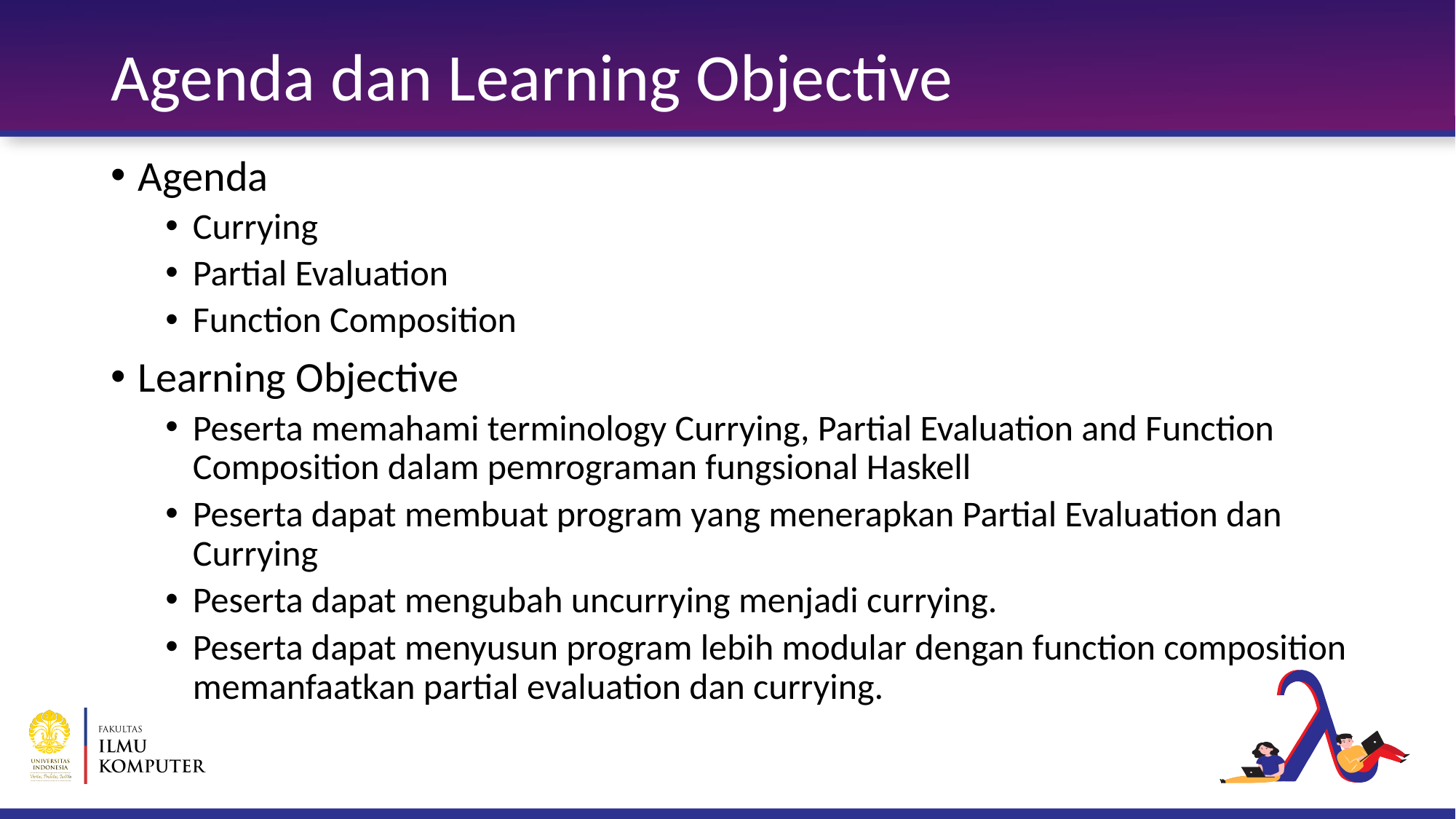

# Agenda dan Learning Objective
Agenda
Currying
Partial Evaluation
Function Composition
Learning Objective
Peserta memahami terminology Currying, Partial Evaluation and Function Composition dalam pemrograman fungsional Haskell
Peserta dapat membuat program yang menerapkan Partial Evaluation dan Currying
Peserta dapat mengubah uncurrying menjadi currying.
Peserta dapat menyusun program lebih modular dengan function composition memanfaatkan partial evaluation dan currying.